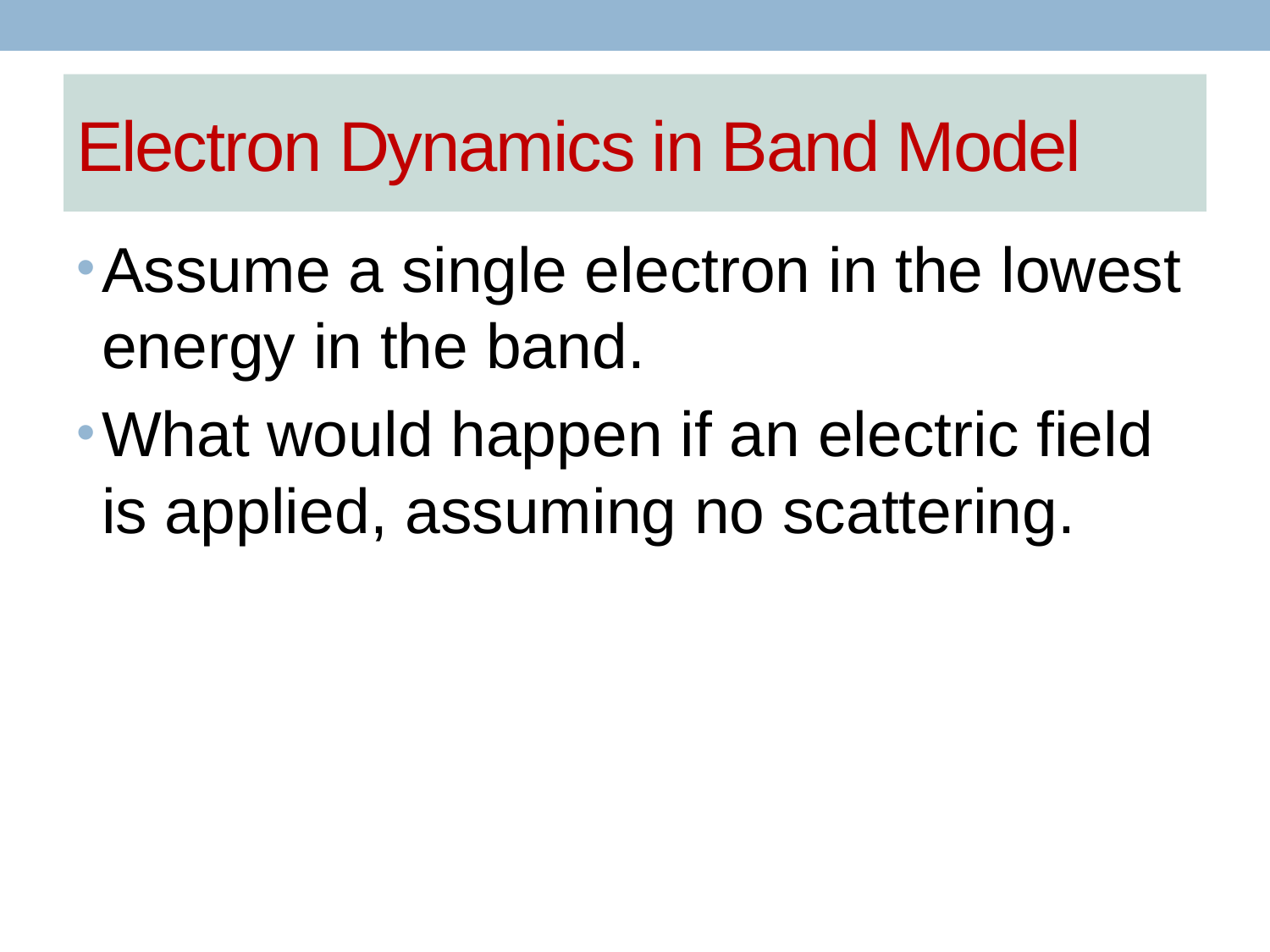

# Electron Dynamics in Band Model
Assume a single electron in the lowest energy in the band.
What would happen if an electric field is applied, assuming no scattering.